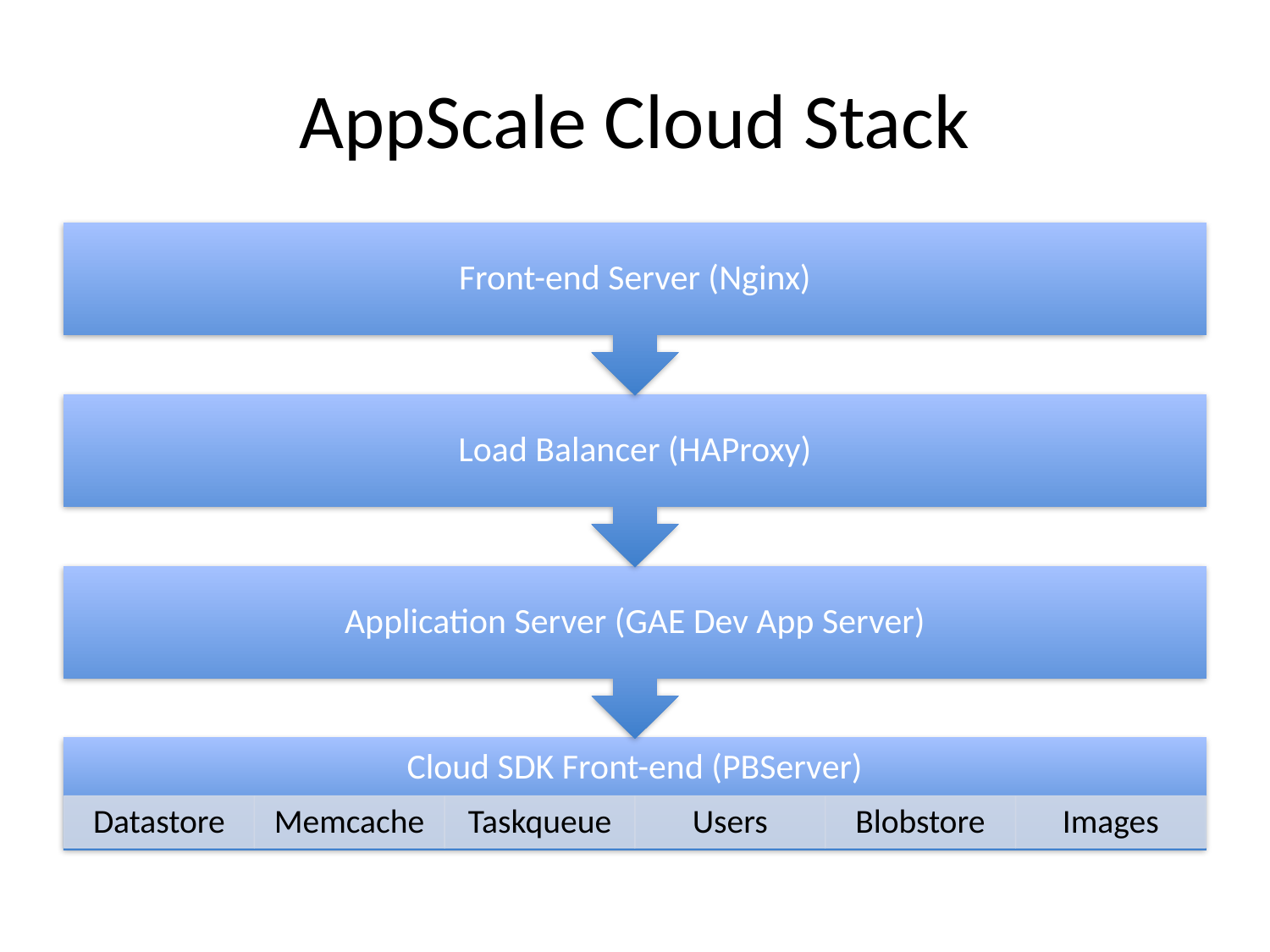

# AppScale Cloud Stack
Cloud SDK Front-end (PBServer)
Datastore
Memcache
Taskqueue
Users
Blobstore
Images
Application Server (GAE Dev App Server)
Load Balancer (HAProxy)
Front-end Server (Nginx)